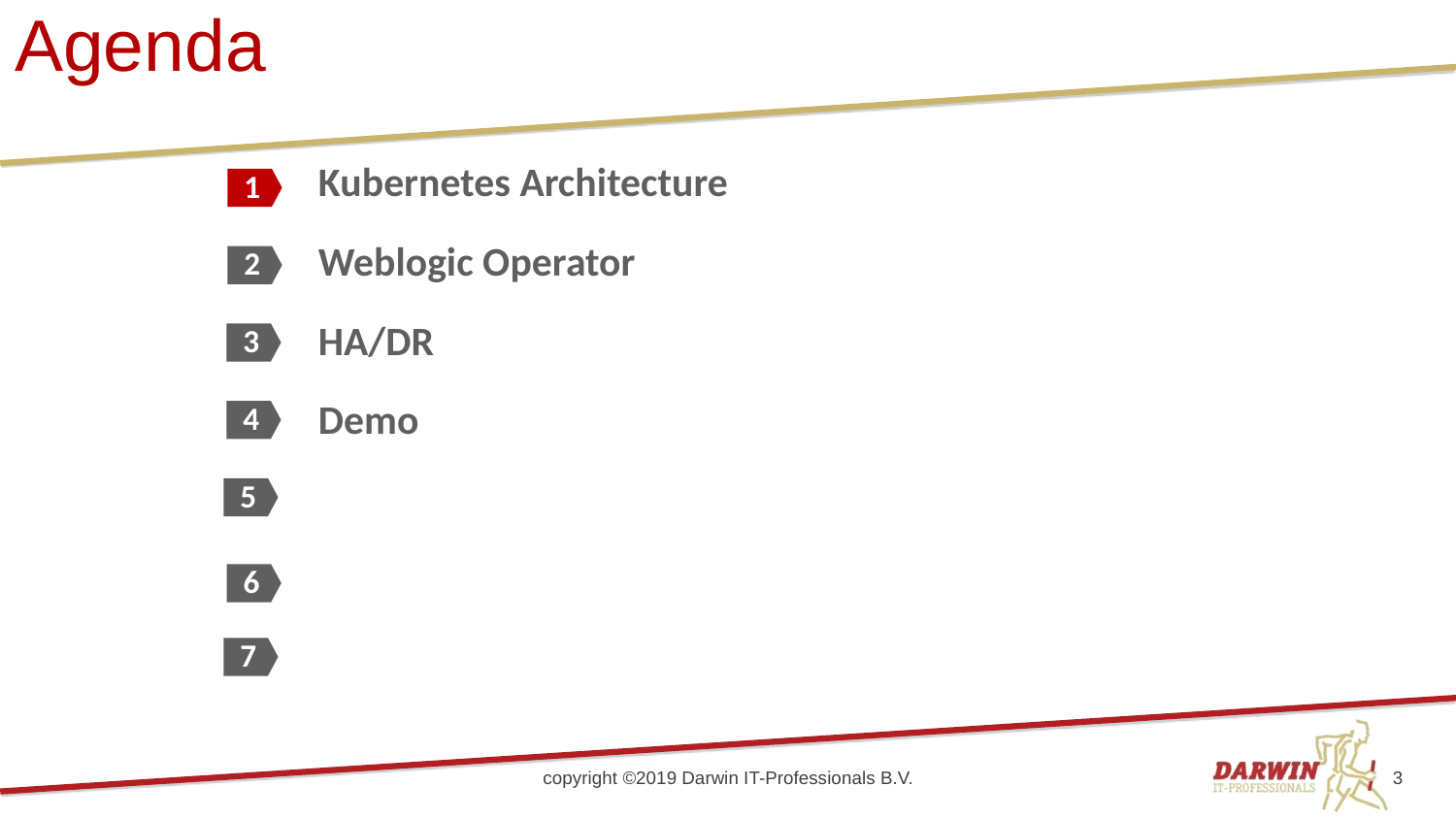

# Agenda
1
Kubernetes Architecture
Weblogic Operator
HA/DR
Demo
2
3
4
5
6
7
copyright ©2019 Darwin IT-Professionals B.V.
3